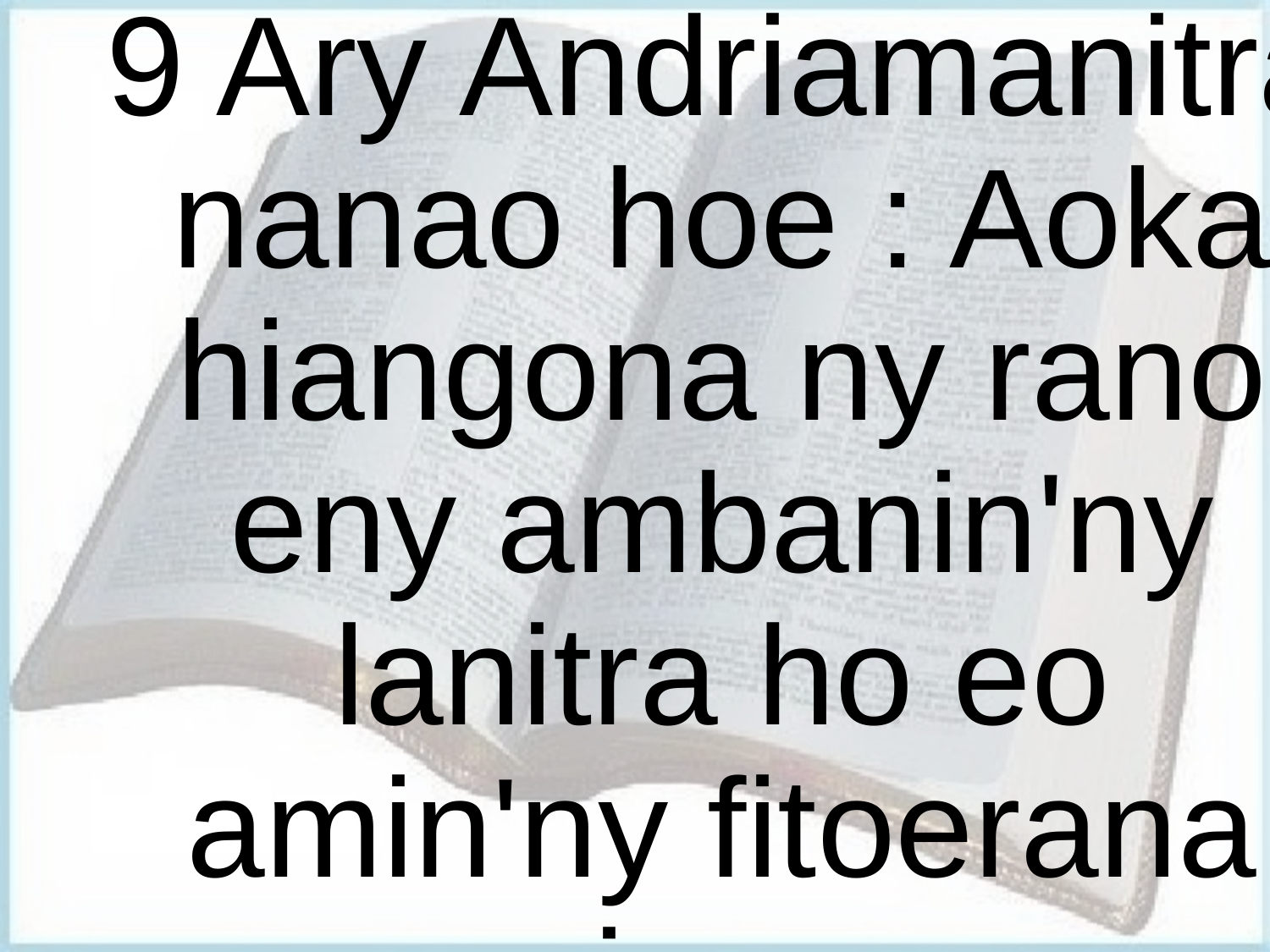

# 9 Ary Andriamanitra nanao hoe : Aoka hiangona ny rano eny ambanin'ny lanitra ho eo amin'ny fitoerana iray,